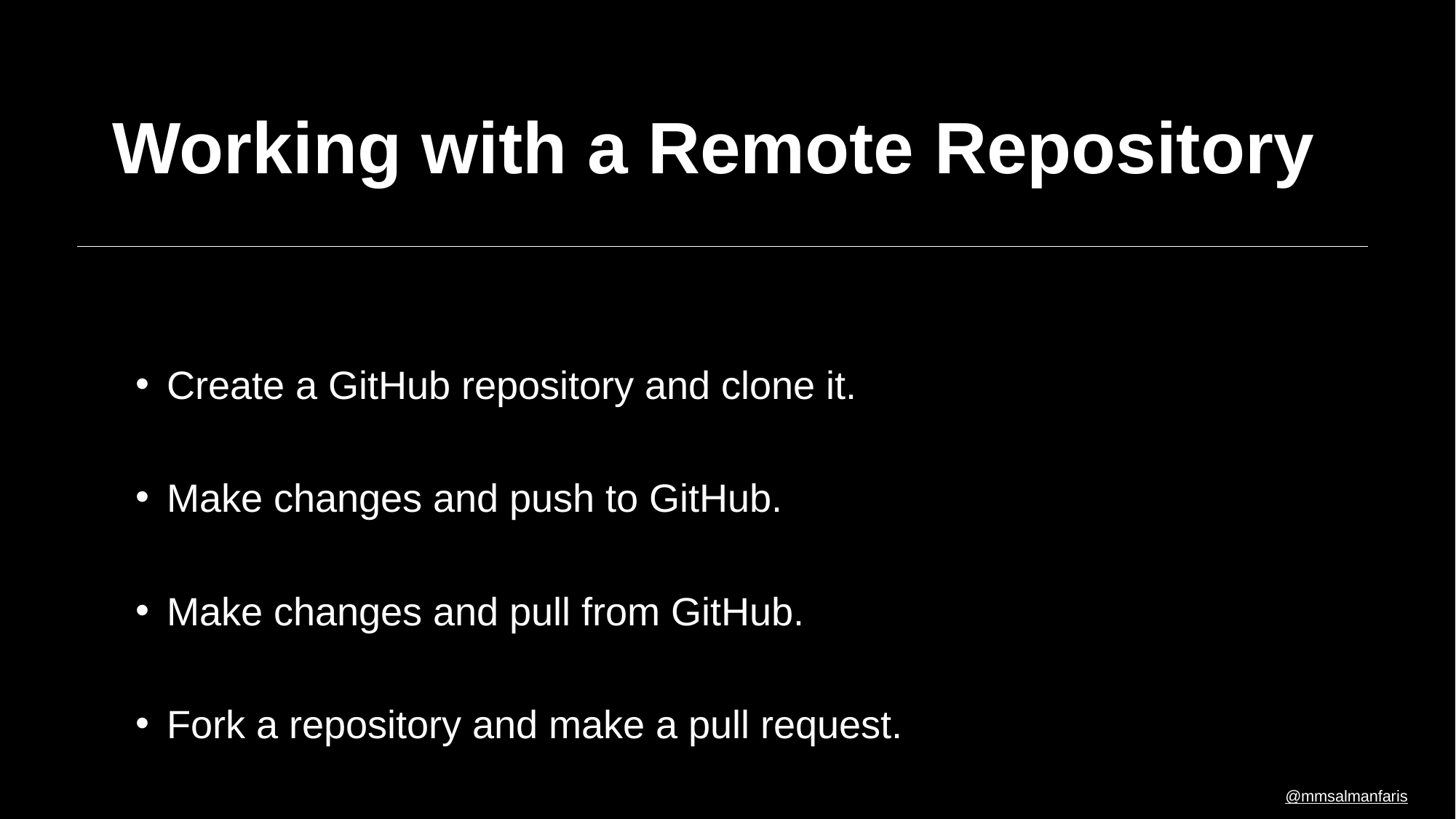

Working with a Remote Repository
Create a GitHub repository and clone it.
Make changes and push to GitHub.
Make changes and pull from GitHub.
Fork a repository and make a pull request.
@mmsalmanfaris